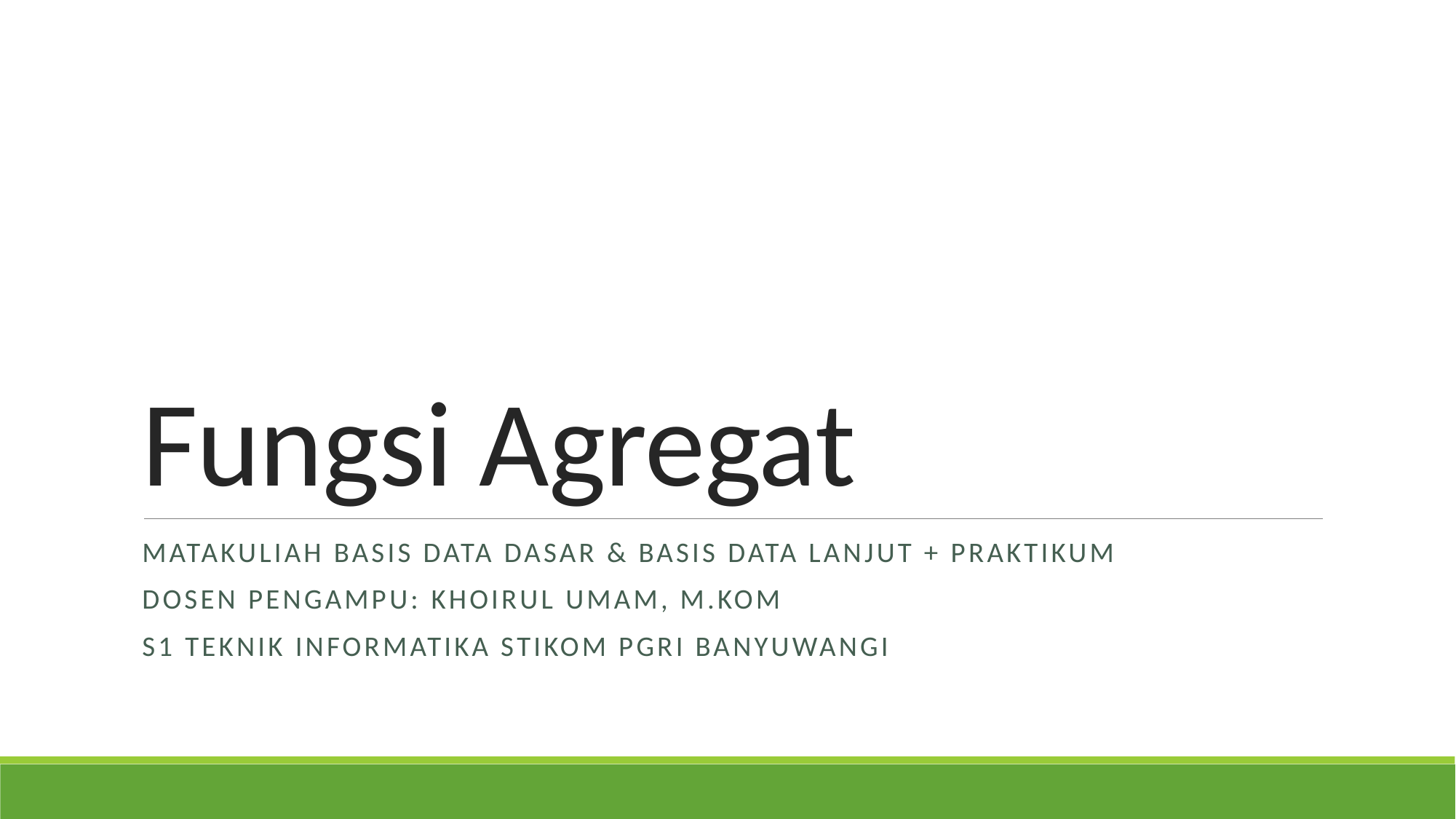

# Fungsi Agregat
Matakuliah Basis Data DASAR & Basis Data Lanjut + Praktikum
Dosen Pengampu: Khoirul Umam, M.Kom
S1 Teknik Informatika STIKOM PGRI Banyuwangi